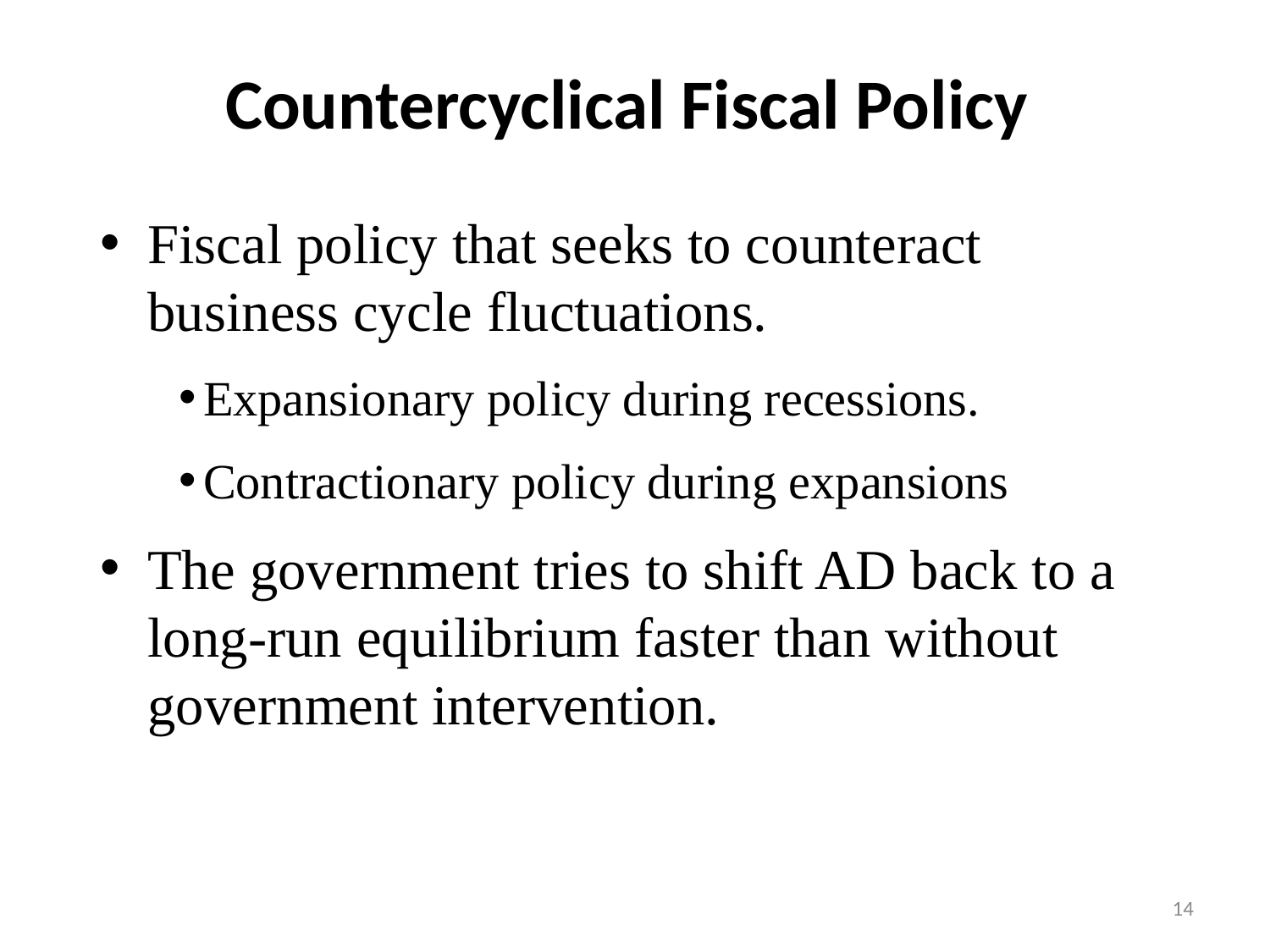

# Countercyclical Fiscal Policy
Fiscal policy that seeks to counteract business cycle fluctuations.
Expansionary policy during recessions.
Contractionary policy during expansions
The government tries to shift AD back to a long-run equilibrium faster than without government intervention.
14